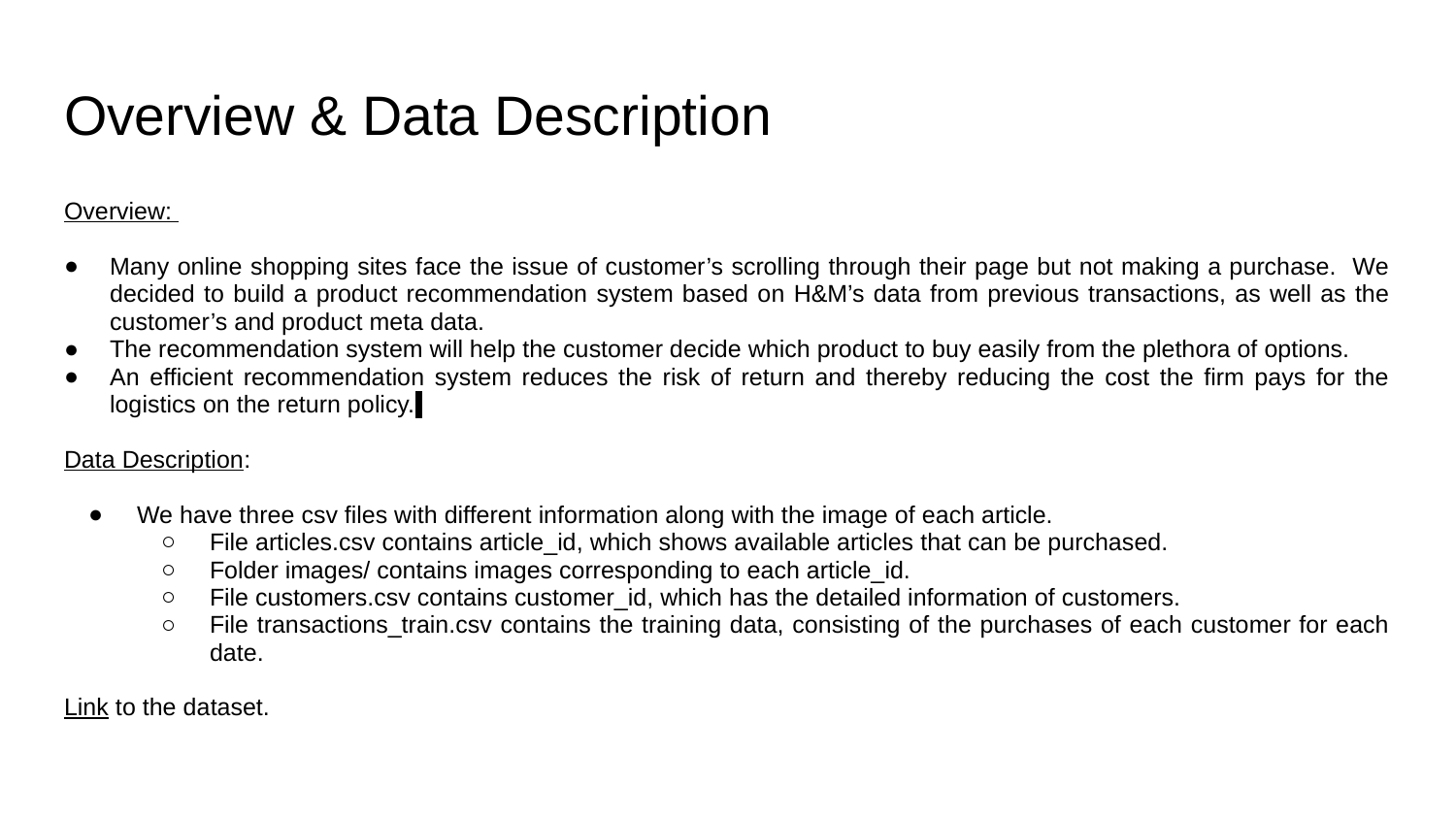

# Overview & Data Description
Overview:

Many online shopping sites face the issue of customer’s scrolling through their page but not making a purchase.  We decided to build a product recommendation system based on H&M’s data from previous transactions, as well as the customer’s and product meta data.
The recommendation system will help the customer decide which product to buy easily from the plethora of options.
An efficient recommendation system reduces the risk of return and thereby reducing the cost the firm pays for the logistics on the return policy.

Data Description:

We have three csv files with different information along with the image of each article.
File articles.csv contains article_id, which shows available articles that can be purchased.
Folder images/ contains images corresponding to each article_id.
File customers.csv contains customer_id, which has the detailed information of customers.
File transactions_train.csv contains the training data, consisting of the purchases of each customer for each date.

Link to the dataset.